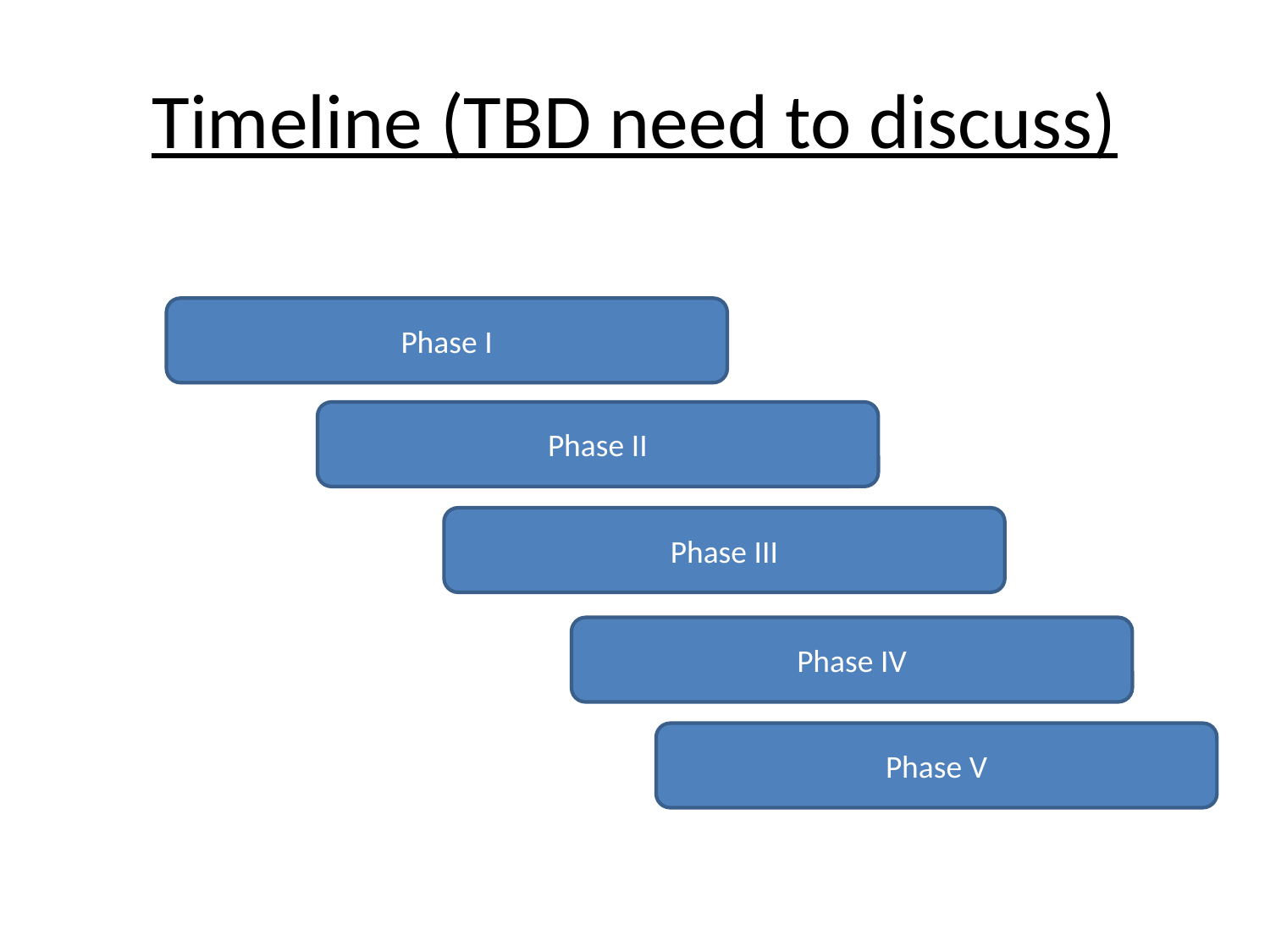

# Timeline (TBD need to discuss)
Phase I
Phase II
Phase III
Phase IV
Phase V